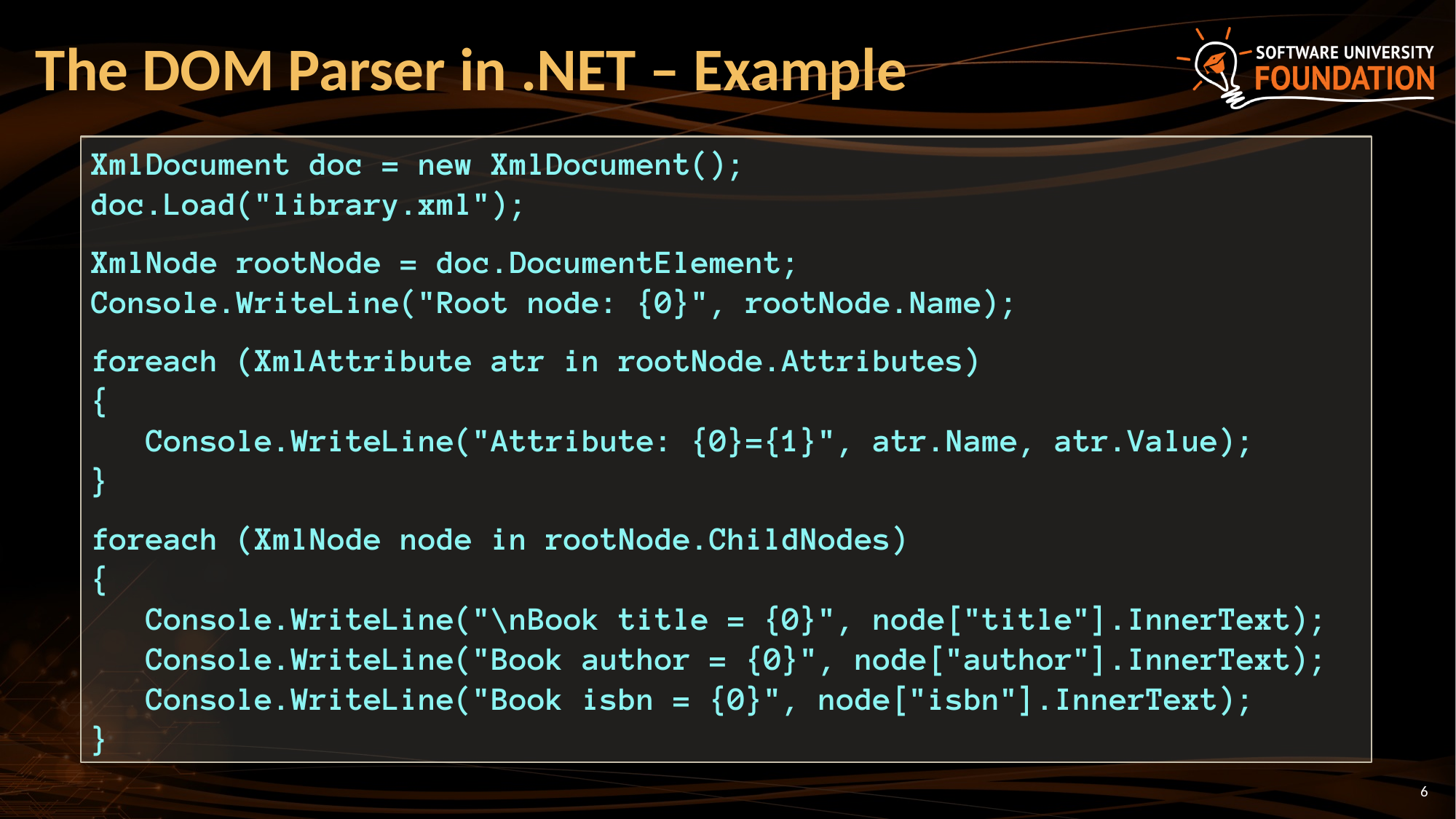

# The DOM Parser in .NET – Example
XmlDocument doc = new XmlDocument();
doc.Load("library.xml");
XmlNode rootNode = doc.DocumentElement;
Console.WriteLine("Root node: {0}", rootNode.Name);
foreach (XmlAttribute atr in rootNode.Attributes)
{
   Console.WriteLine("Attribute: {0}={1}", atr.Name, atr.Value);
}
foreach (XmlNode node in rootNode.ChildNodes)
{
   Console.WriteLine("\nBook title = {0}", node["title"].InnerText);
   Console.WriteLine("Book author = {0}", node["author"].InnerText);
   Console.WriteLine("Book isbn = {0}", node["isbn"].InnerText);
}
6